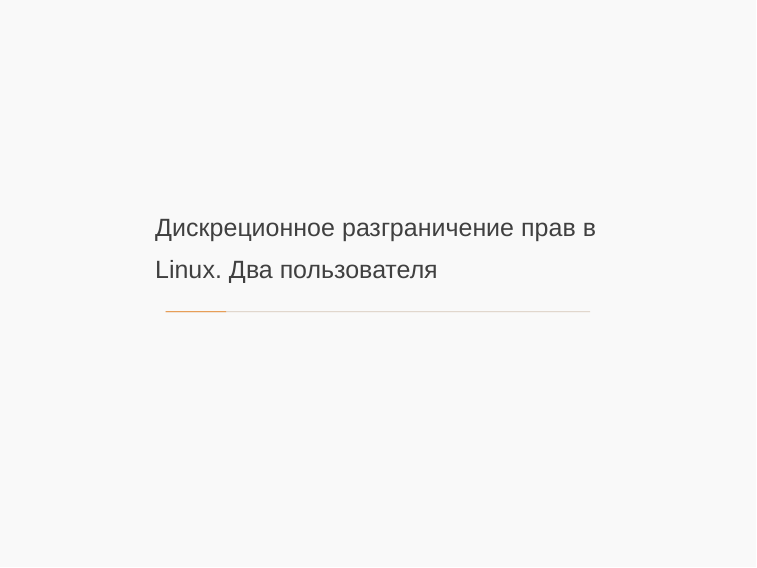

Дискреционное разграничение прав в Linux. Два пользователя